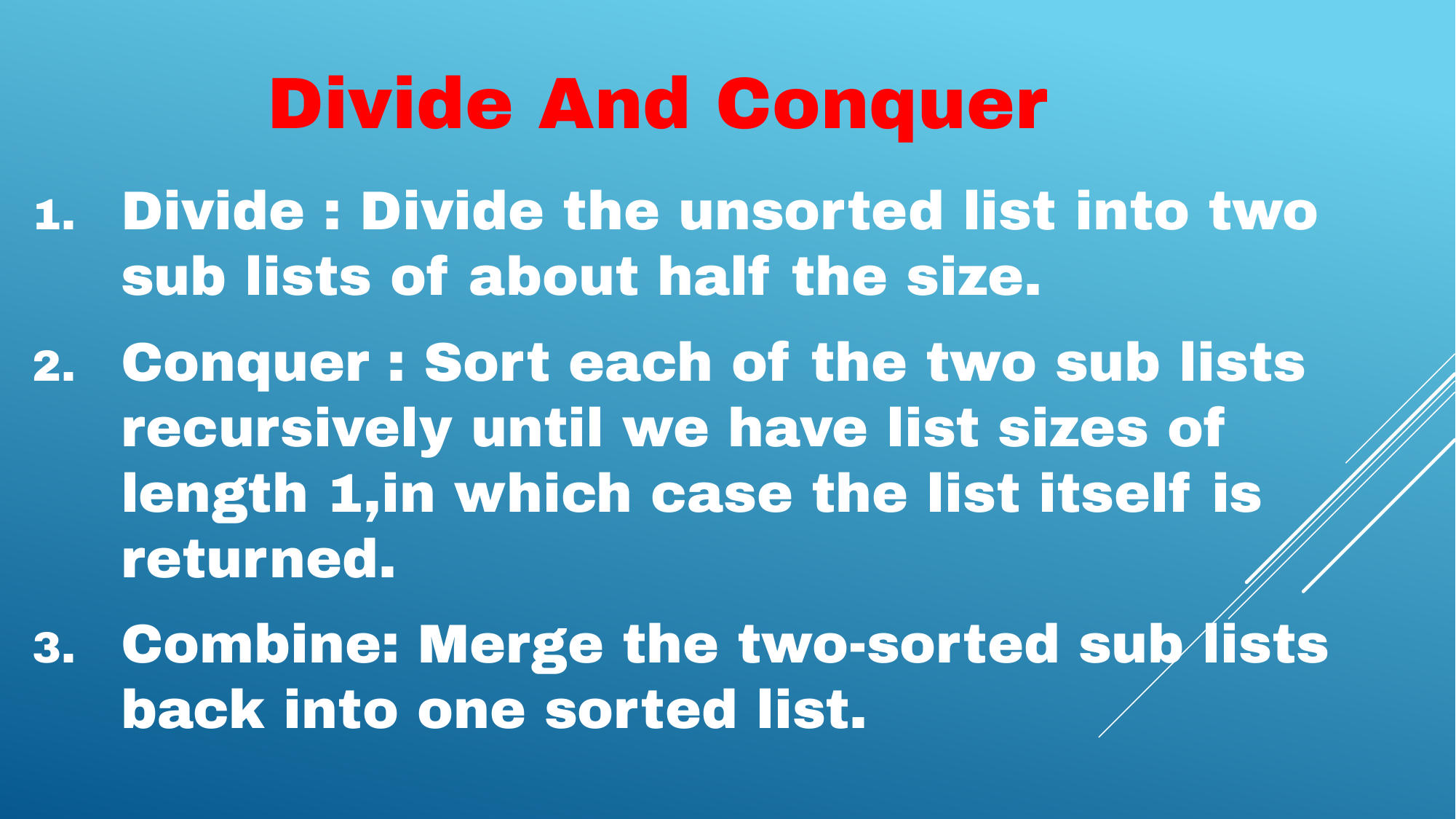

Divide And Conquer
Divide : Divide the unsorted list into two sub lists of about half the size.
Conquer : Sort each of the two sub lists recursively until we have list sizes of length 1,in which case the list itself is returned.
Combine: Merge the two-sorted sub lists back into one sorted list.